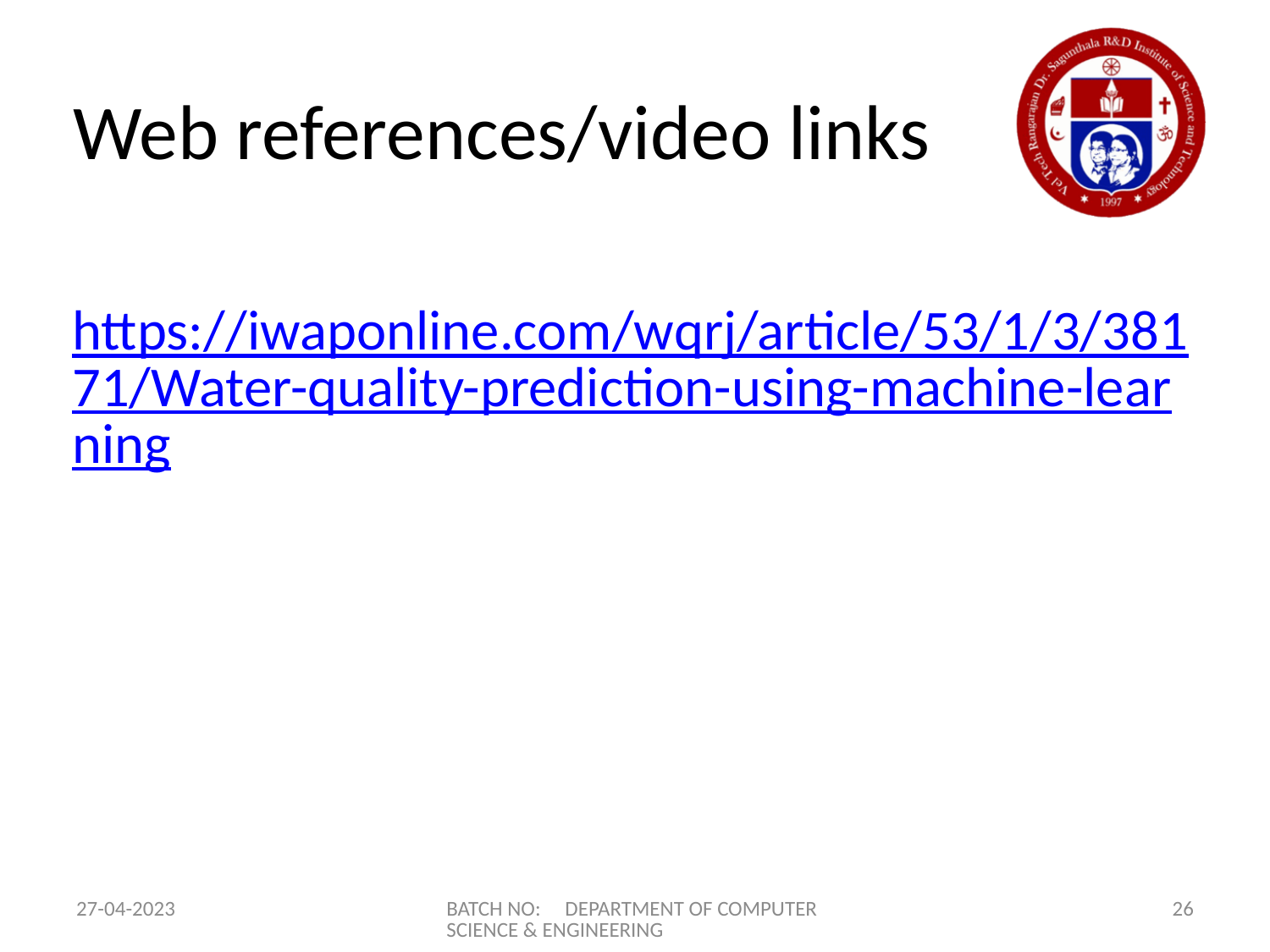

# Web references/video links
https://iwaponline.com/wqrj/article/53/1/3/38171/Water-quality-prediction-using-machine-learning

27-04-2023
BATCH NO:     DEPARTMENT OF COMPUTER SCIENCE & ENGINEERING
26